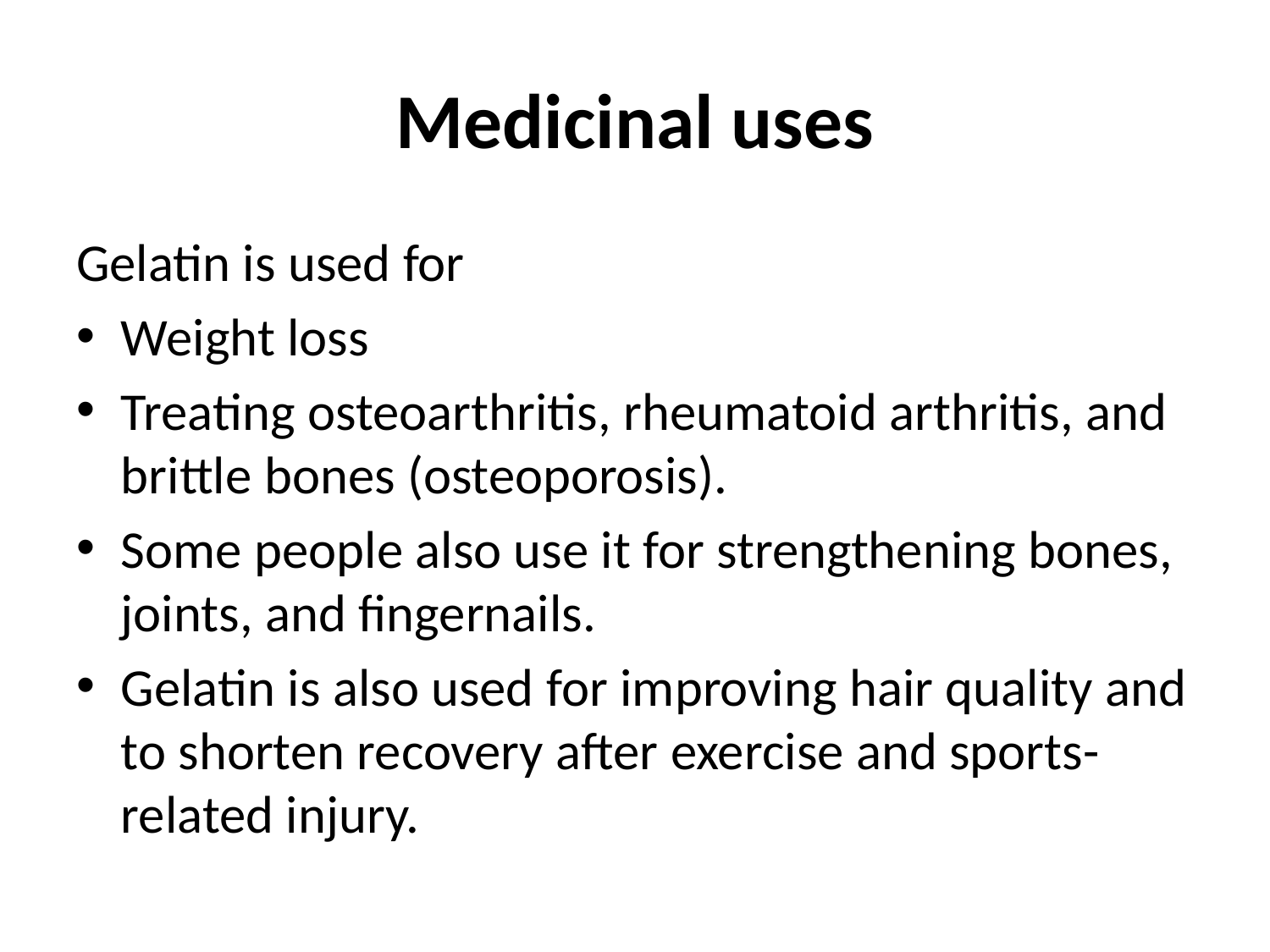

# Medicinal uses
Gelatin is used for
Weight loss
Treating osteoarthritis, rheumatoid arthritis, and brittle bones (osteoporosis).
Some people also use it for strengthening bones, joints, and fingernails.
Gelatin is also used for improving hair quality and to shorten recovery after exercise and sports-related injury.